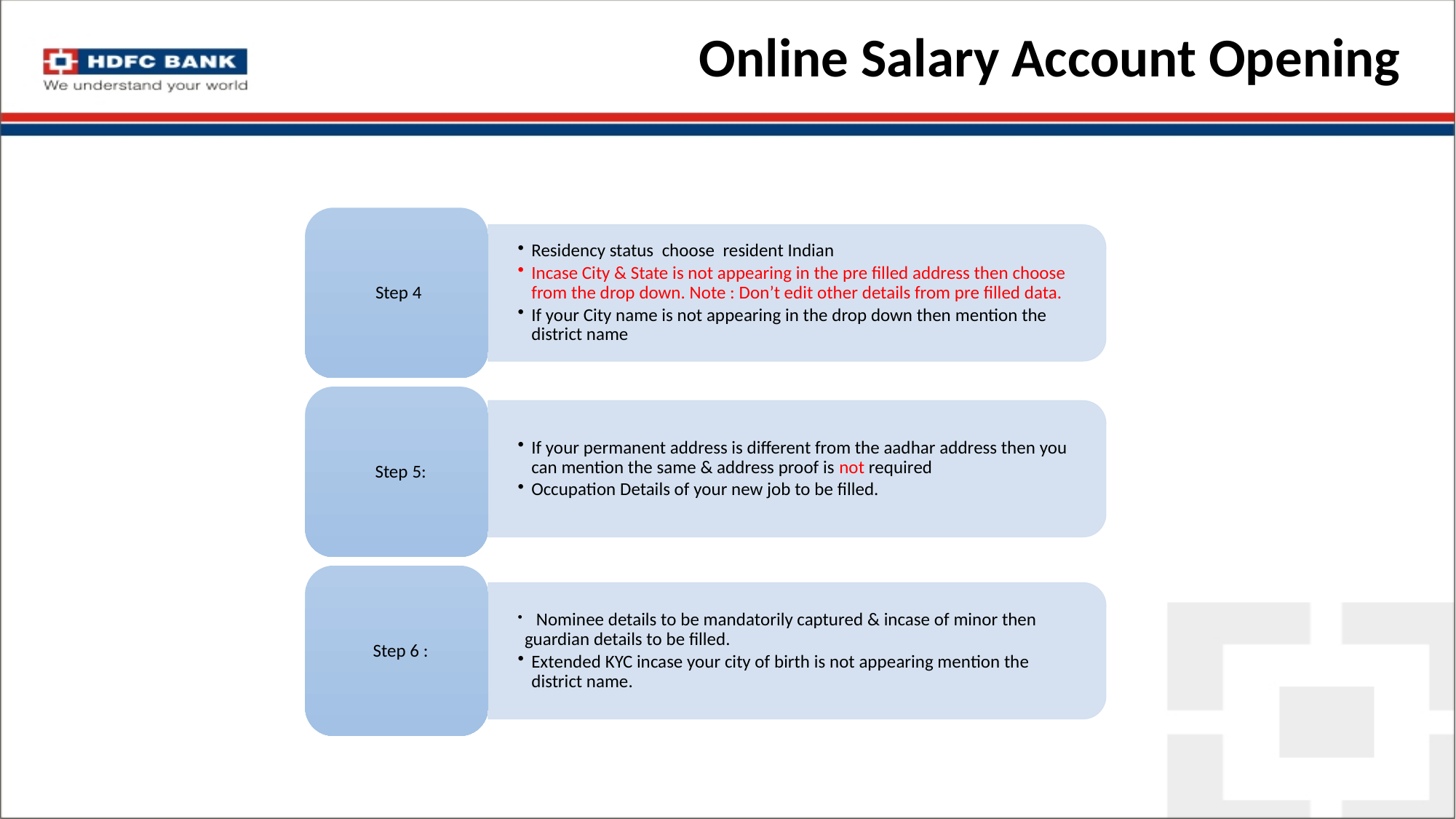

Online Salary Account Opening
Residency status  choose  resident Indian
Incase City & State is not appearing in the pre filled address then choose from the drop down. Note : Don’t edit other details from pre filled data.
If your City name is not appearing in the drop down then mention the district name
Step 4
If your permanent address is different from the aadhar address then you can mention the same & address proof is not required
Occupation Details of your new job to be filled.
Step 5:
   Nominee details to be mandatorily captured & incase of minor then guardian details to be filled.
Extended KYC incase your city of birth is not appearing mention the district name.
Step 6 :